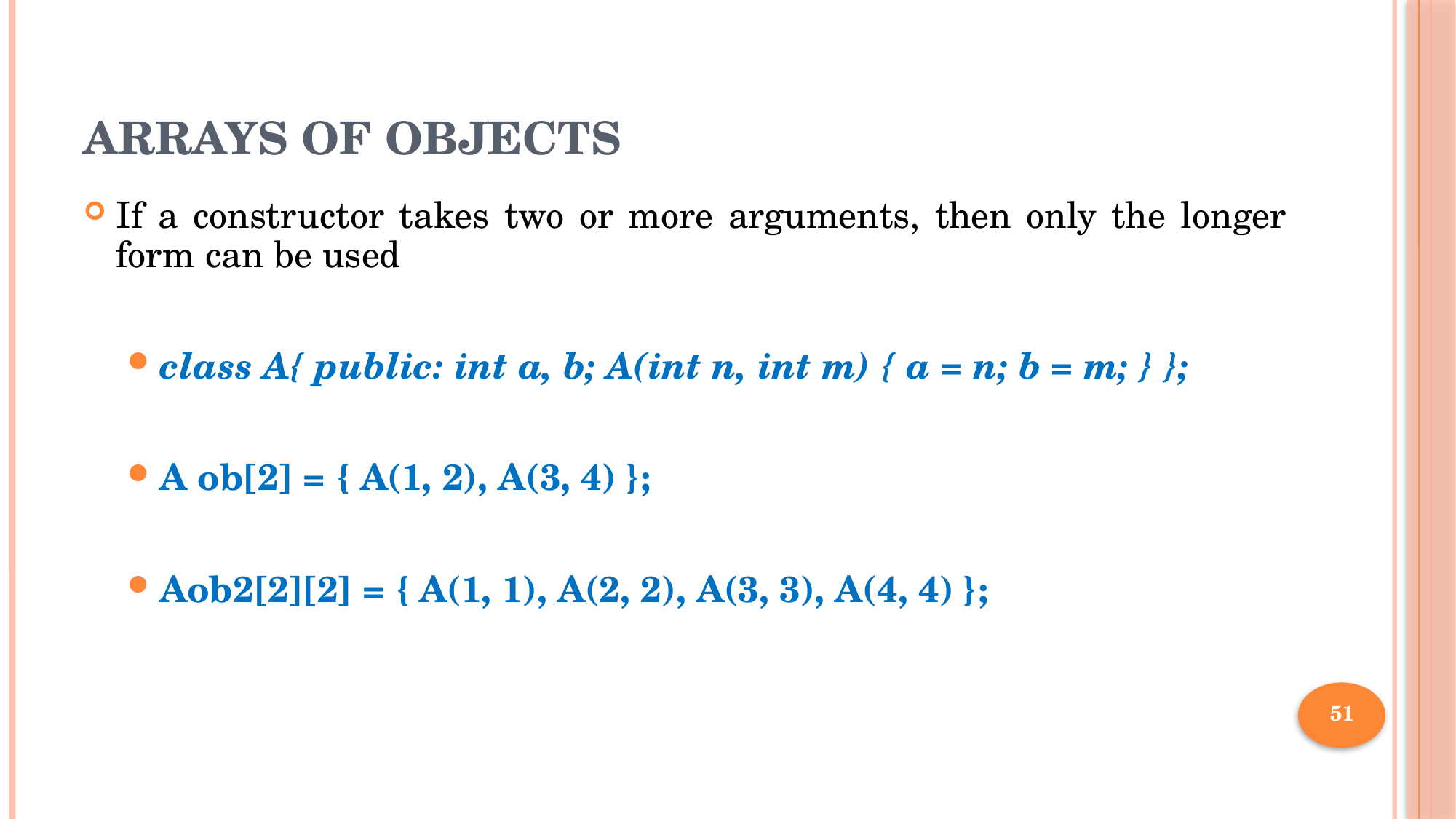

# Arrays of Objects
If a constructor takes two or more arguments, then only the longer form can be used

class A{ public: int a, b; A(int n, int m) { a = n; b = m; } };

A ob[2] = { A(1, 2), A(3, 4) };

Aob2[2][2] = { A(1, 1), A(2, 2), A(3, 3), A(4, 4) };
51